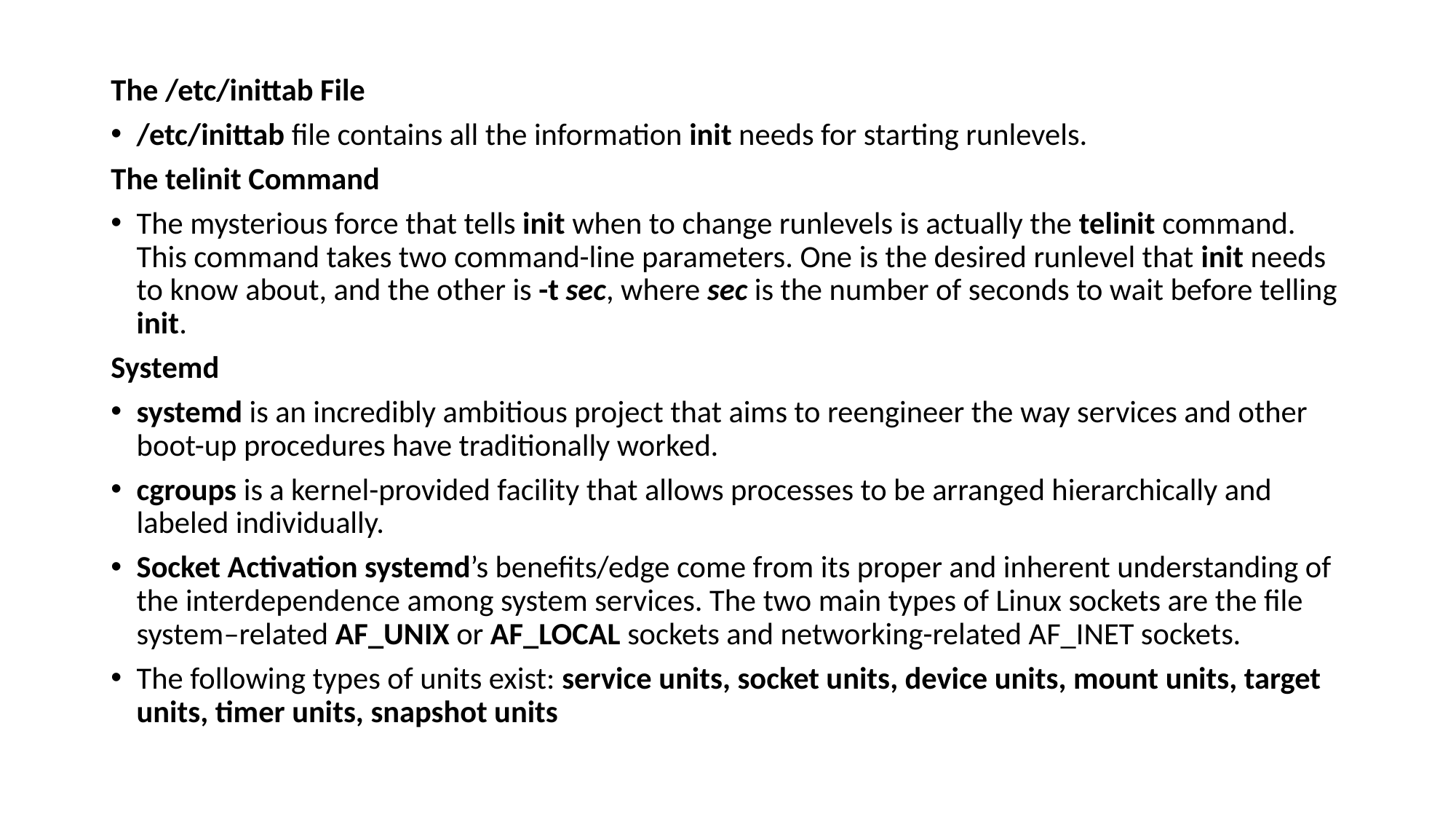

The /etc/inittab File
/etc/inittab file contains all the information init needs for starting runlevels.
The telinit Command
The mysterious force that tells init when to change runlevels is actually the telinit command. This command takes two command-line parameters. One is the desired runlevel that init needs to know about, and the other is -t sec, where sec is the number of seconds to wait before telling init.
Systemd
systemd is an incredibly ambitious project that aims to reengineer the way services and other boot-up procedures have traditionally worked.
cgroups is a kernel-provided facility that allows processes to be arranged hierarchically and labeled individually.
Socket Activation systemd’s benefits/edge come from its proper and inherent understanding of the interdependence among system services. The two main types of Linux sockets are the file system–related AF_UNIX or AF_LOCAL sockets and networking-related AF_INET sockets.
The following types of units exist: service units, socket units, device units, mount units, target units, timer units, snapshot units